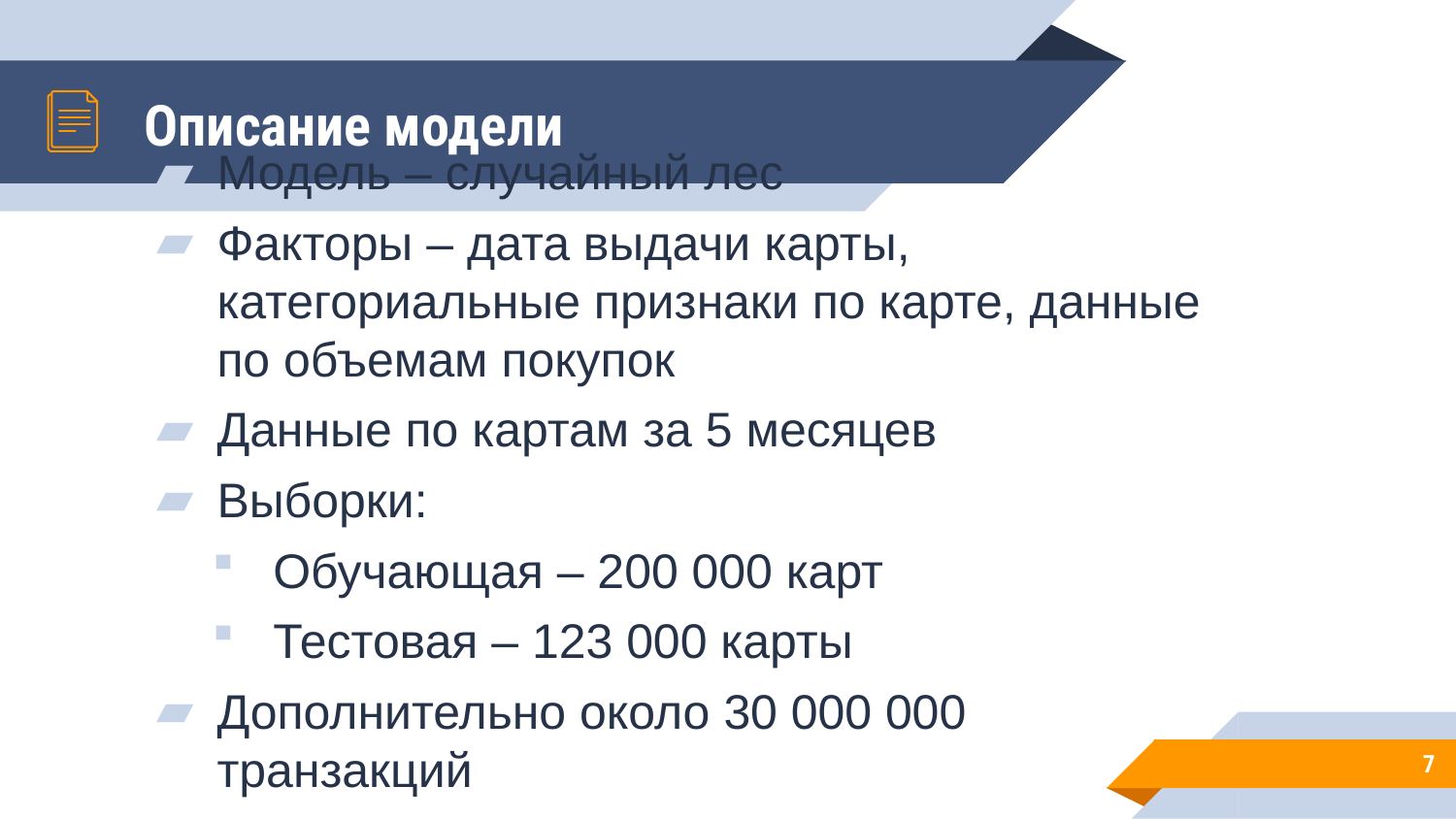

# Описание модели

Модель – случайный лес
Факторы – дата выдачи карты, категориальные признаки по карте, данные по объемам покупок
Данные по картам за 5 месяцев
Выборки:
Обучающая – 200 000 карт
Тестовая – 123 000 карты
Дополнительно около 30 000 000 транзакций

7